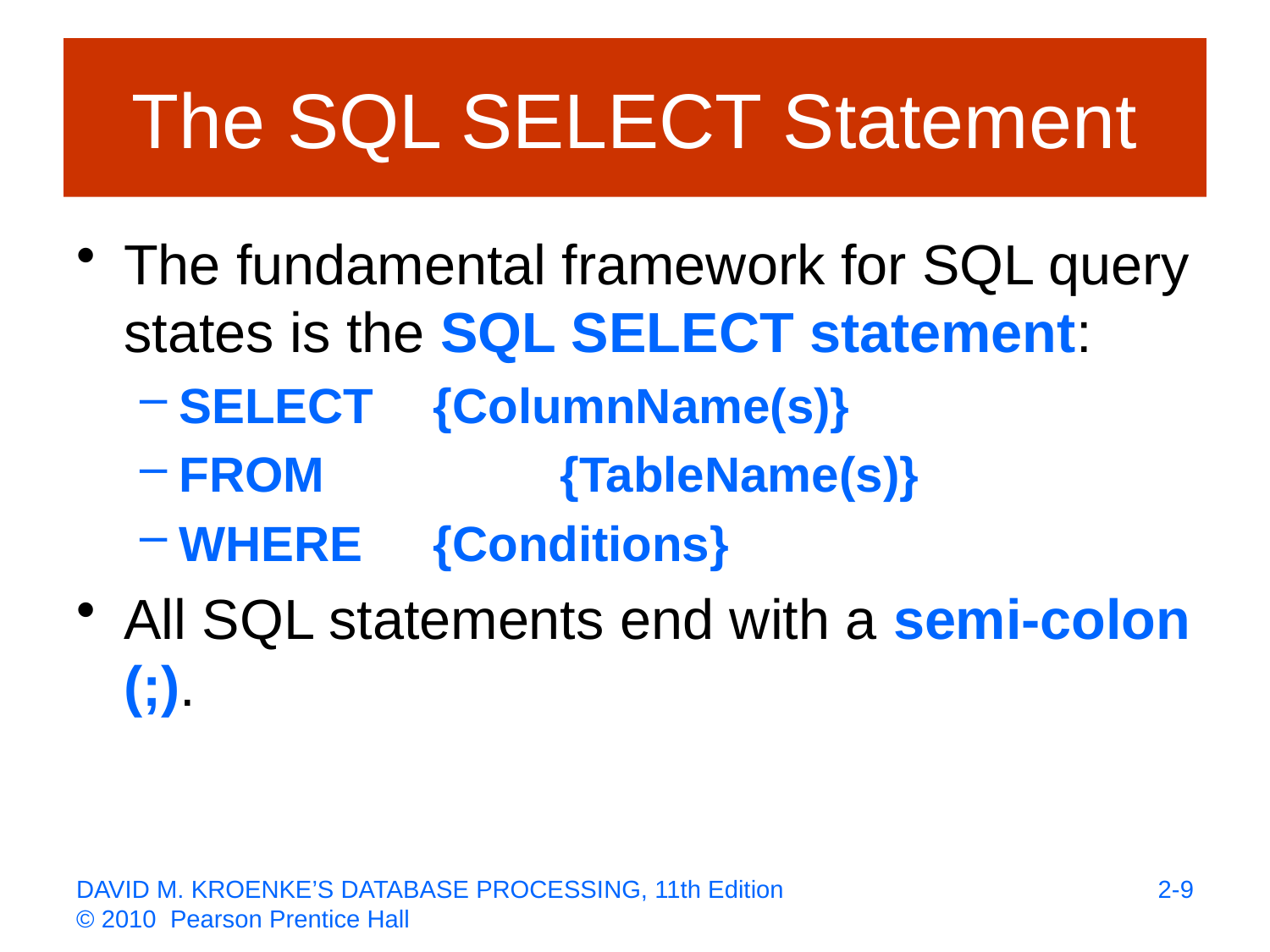

DAVID M. KROENKE’S DATABASE PROCESSING, 11th Edition
© 2010  Pearson Prentice Hall

# The SQL SELECT Statement
The fundamental framework for SQL query states is the SQL SELECT statement:
SELECT	{ColumnName(s)}
FROM		{TableName(s)}
WHERE	{Conditions}
All SQL statements end with a semi-colon (;).
2-9